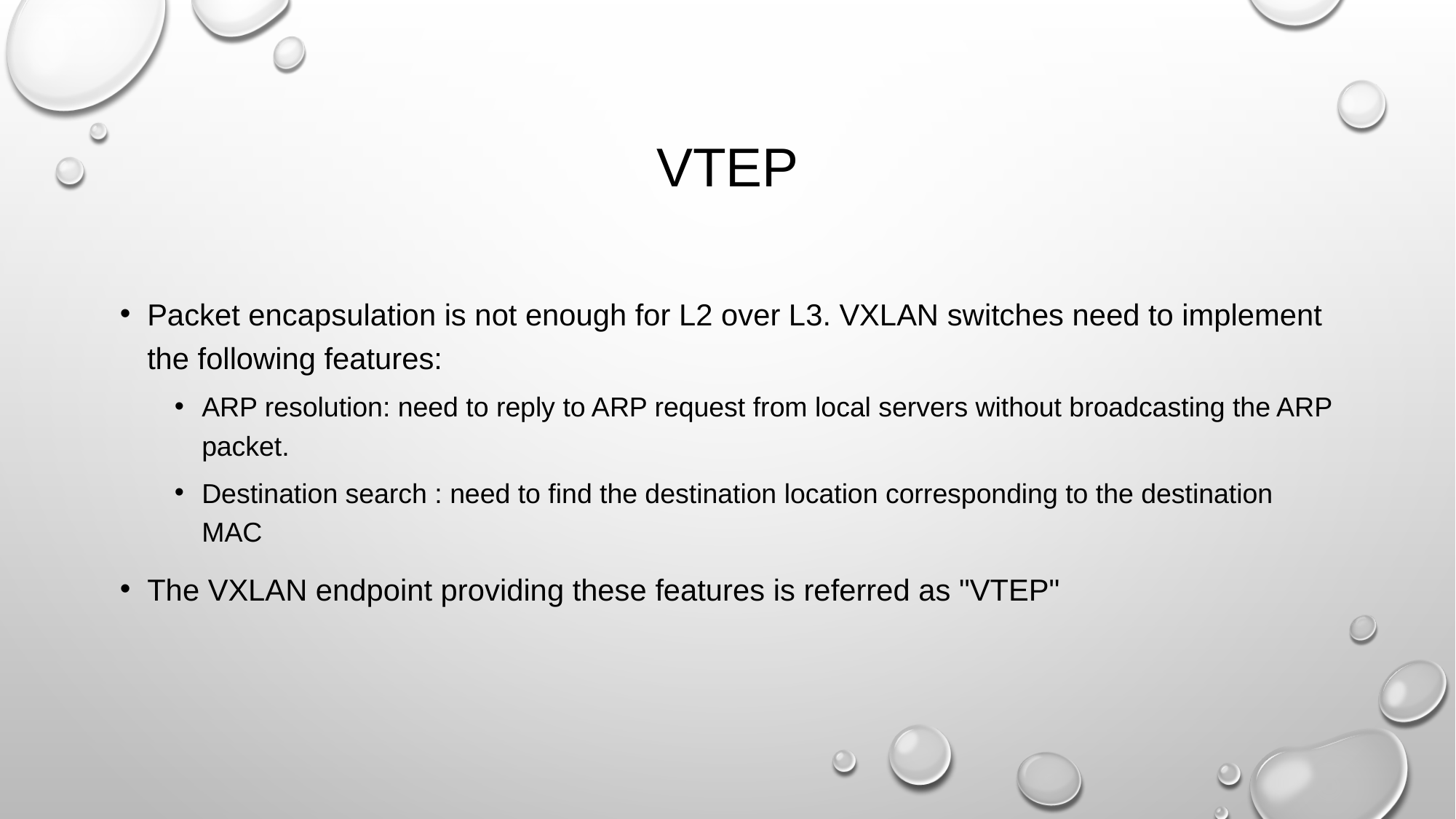

# VTEP
Packet encapsulation is not enough for L2 over L3. VXLAN switches need to implement the following features:
ARP resolution: need to reply to ARP request from local servers without broadcasting the ARP packet.
Destination search : need to find the destination location corresponding to the destination MAC
The VXLAN endpoint providing these features is referred as "VTEP"